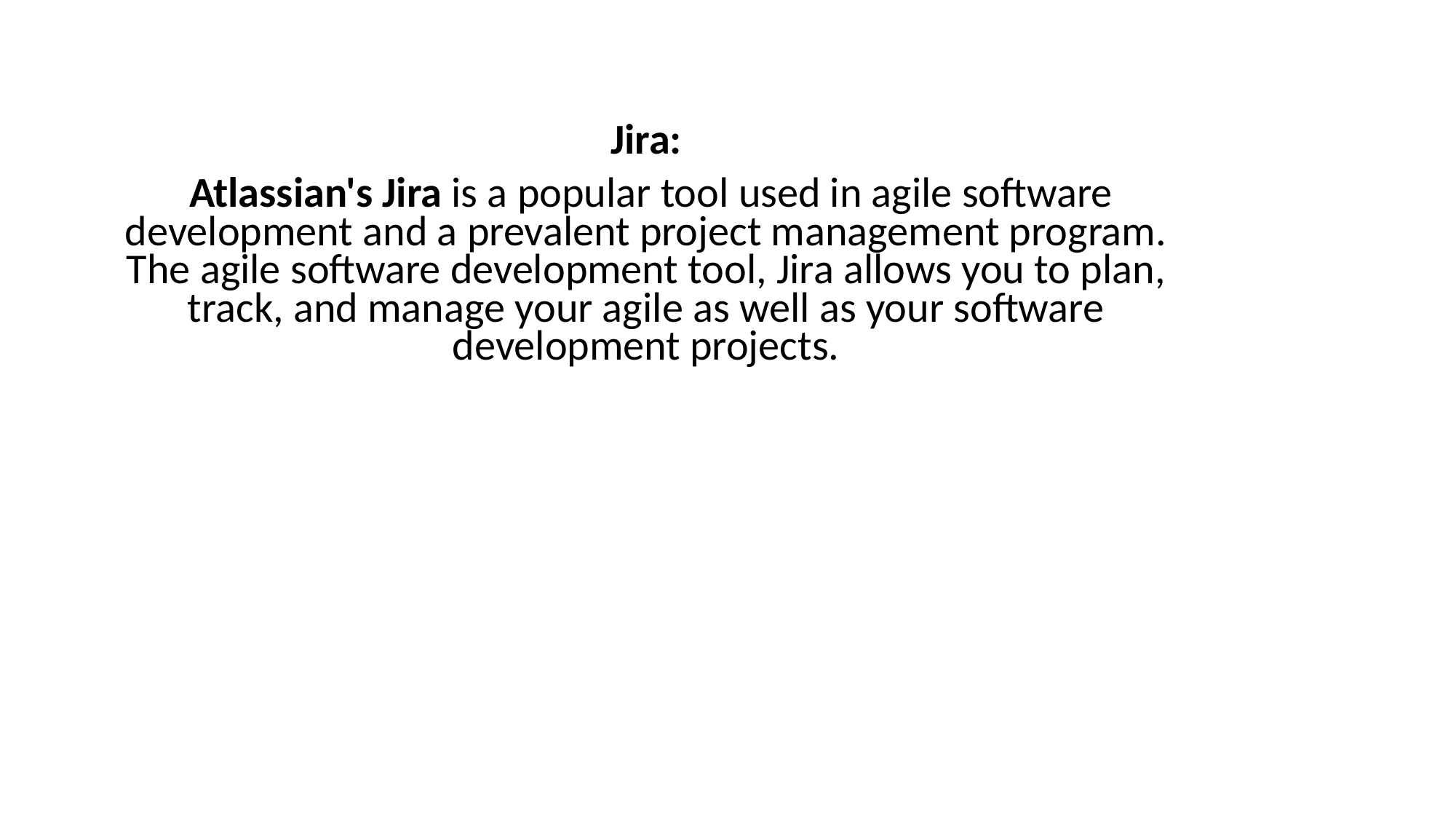

Jira:
 Atlassian's Jira is a popular tool used in agile software development and a prevalent project management program. The agile software development tool, Jira allows you to plan, track, and manage your agile as well as your software development projects.